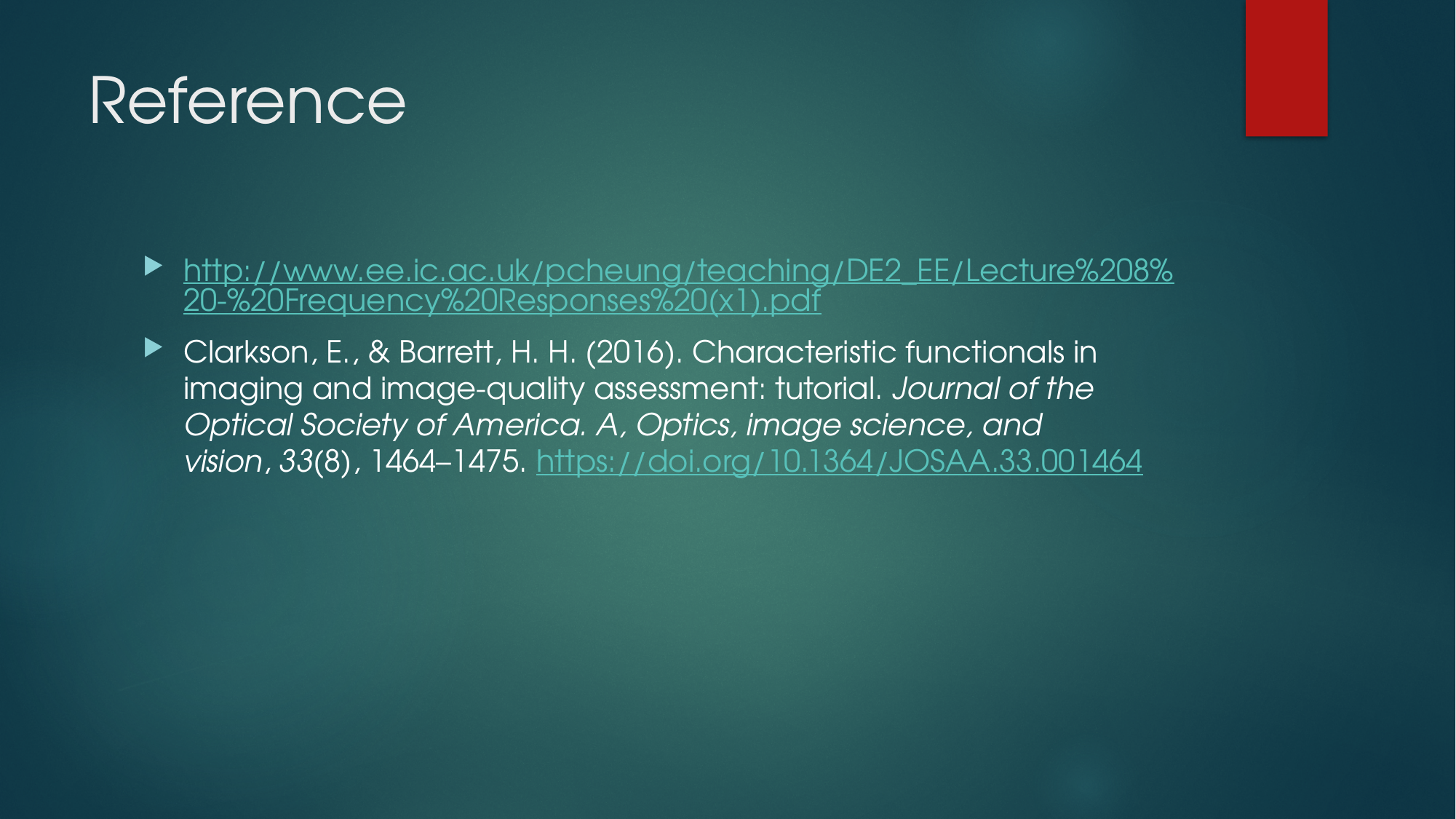

# Reference
http://www.ee.ic.ac.uk/pcheung/teaching/DE2_EE/Lecture%208%20-%20Frequency%20Responses%20(x1).pdf
Clarkson, E., & Barrett, H. H. (2016). Characteristic functionals in imaging and image-quality assessment: tutorial. Journal of the Optical Society of America. A, Optics, image science, and vision, 33(8), 1464–1475. https://doi.org/10.1364/JOSAA.33.001464